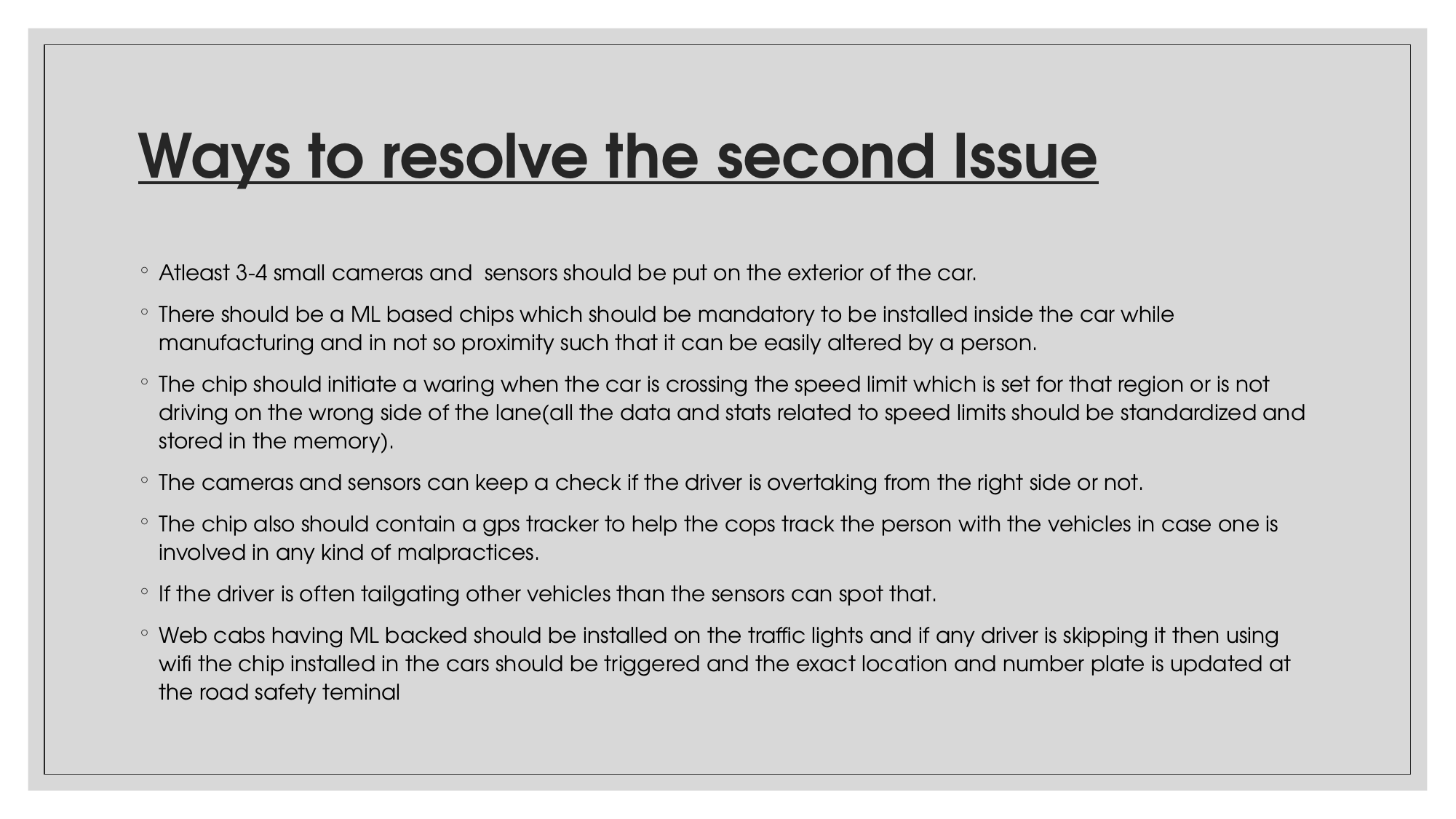

# Ways to resolve the second Issue
Atleast 3-4 small cameras and  sensors should be put on the exterior of the car.
There should be a ML based chips which should be mandatory to be installed inside the car while manufacturing and in not so proximity such that it can be easily altered by a person.
The chip should initiate a waring when the car is crossing the speed limit which is set for that region or is not driving on the wrong side of the lane(all the data and stats related to speed limits should be standardized and stored in the memory).
The cameras and sensors can keep a check if the driver is overtaking from the right side or not.
The chip also should contain a gps tracker to help the cops track the person with the vehicles in case one is involved in any kind of malpractices.
If the driver is often tailgating other vehicles than the sensors can spot that.
Web cabs having ML backed should be installed on the traffic lights and if any driver is skipping it then using wifi the chip installed in the cars should be triggered and the exact location and number plate is updated at the road safety teminal